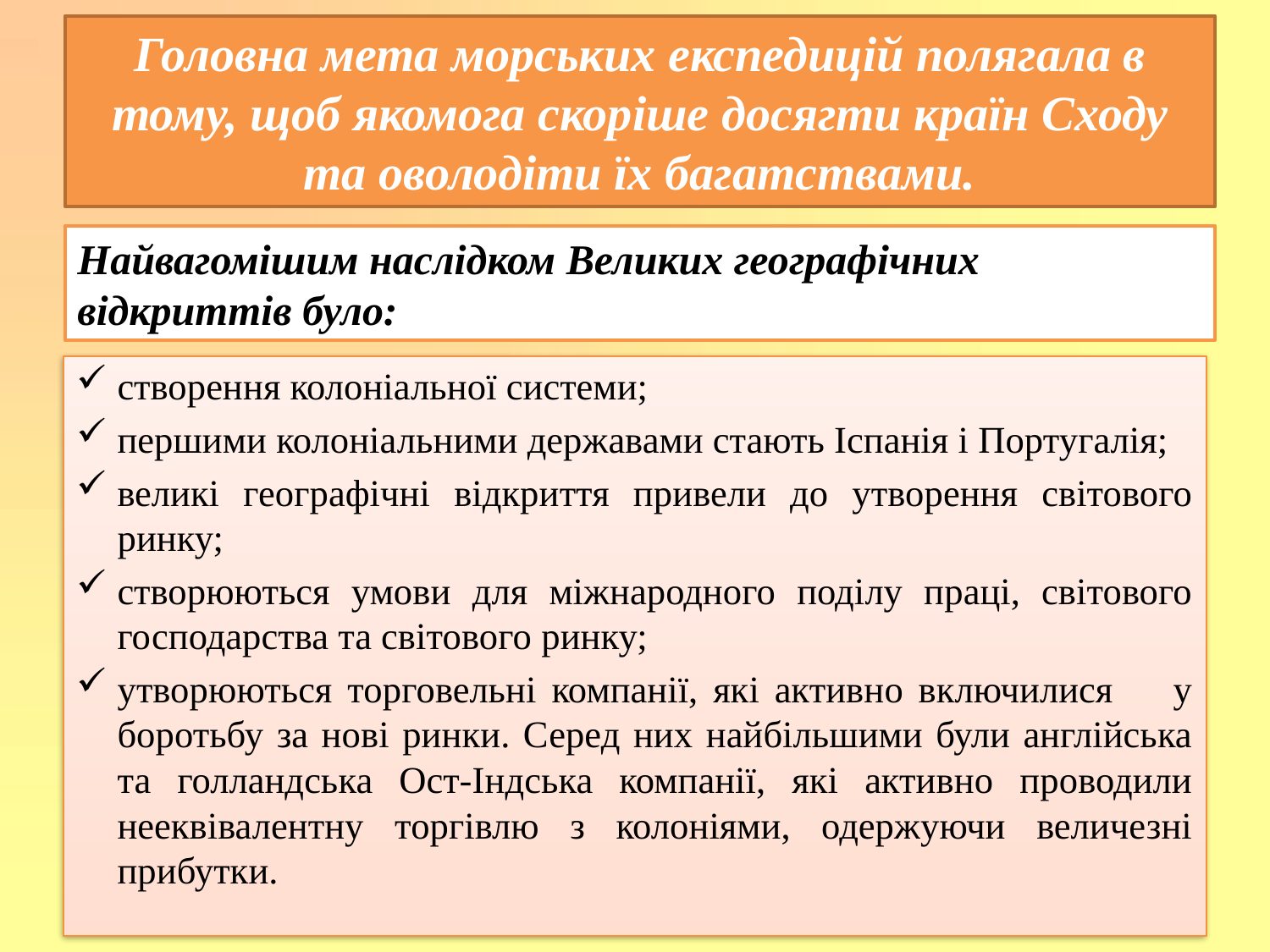

Головна мета морських експедицій полягала в тому, щоб якомога скоріше досягти країн Сходу та оволодіти їх багатствами.
Найвагомішим наслідком Великих географічних відкриттів було:
створення колоніальної системи;
першими колоніальними державами стають Іспанія і Португалія;
великі географічні відкриття привели до утворення світового ринку;
створюються умови для міжнародного поділу праці, світового господарства та світового ринку;
утворюються торговельні компанії, які активно включилися    у боротьбу за нові ринки. Серед них найбільшими були англійська та голландська Ост-Індська компанії, які активно проводили нееквівалентну торгівлю з колоніями, одержуючи величезні прибутки.